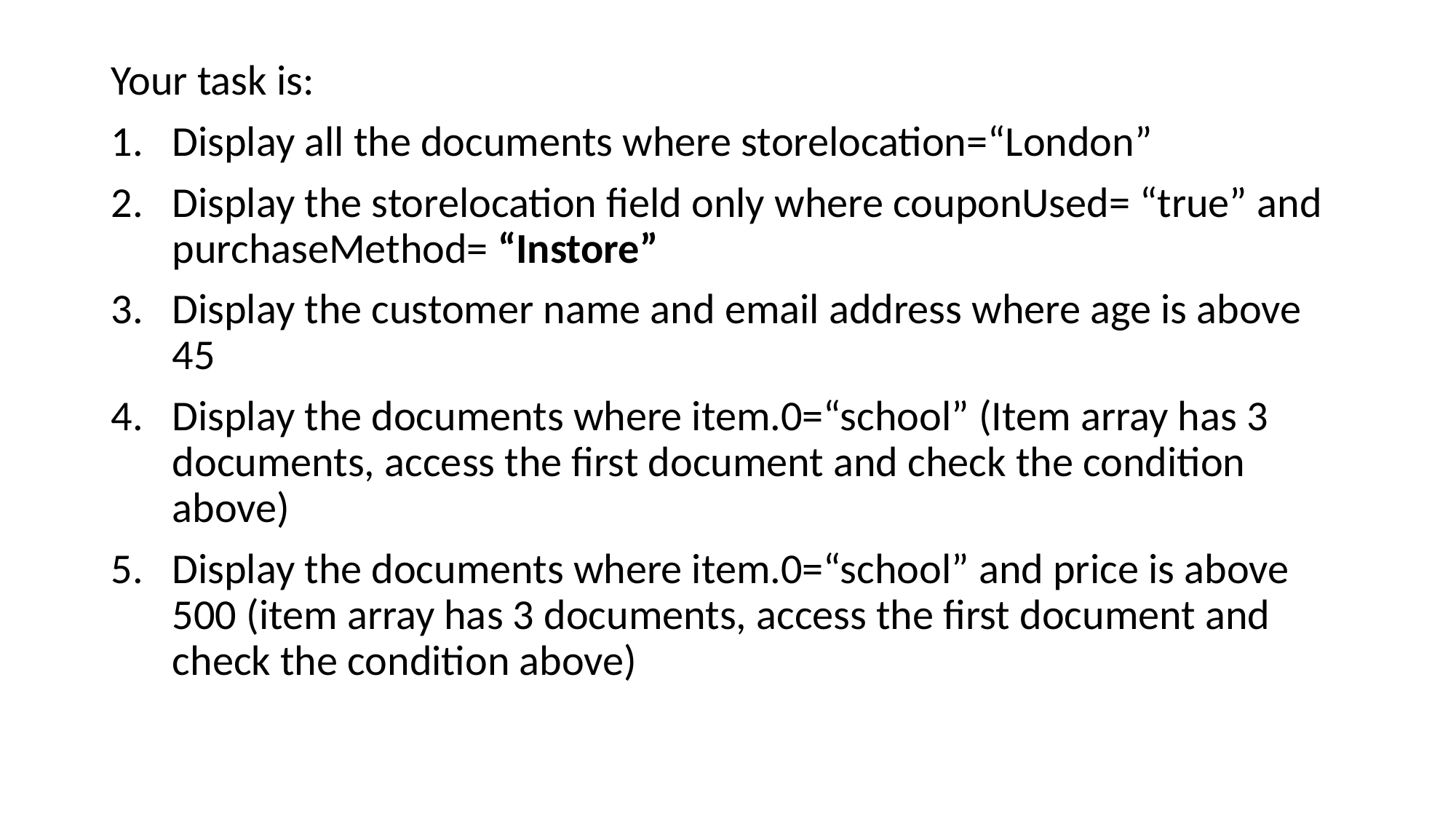

Your task is:
Display all the documents where storelocation=“London”
Display the storelocation field only where couponUsed= “true” and purchaseMethod= “Instore”
Display the customer name and email address where age is above 45
Display the documents where item.0=“school” (Item array has 3 documents, access the first document and check the condition above)
Display the documents where item.0=“school” and price is above 500 (item array has 3 documents, access the first document and check the condition above)